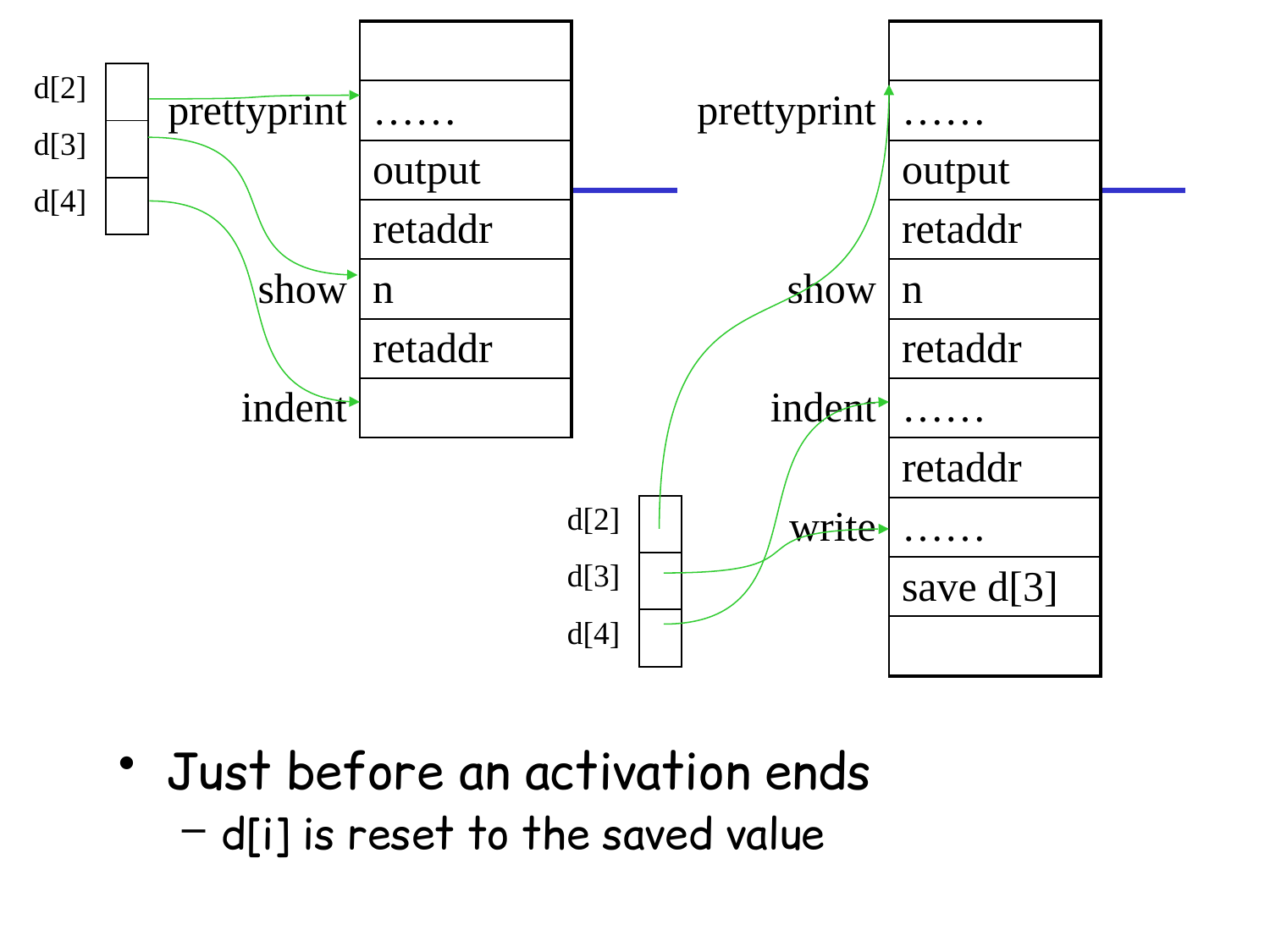

|  |  |
| --- | --- |
| prettyprint | …… |
|  | output |
|  | retaddr |
| show | n |
|  | retaddr |
| indent |  |
|  |  |
| --- | --- |
| prettyprint | …… |
|  | output |
|  | retaddr |
| show | n |
|  | retaddr |
| indent | …… |
|  | retaddr |
| write | …… |
|  | save d[3] |
|  |  |
| d[2] |  |
| --- | --- |
| d[3] |  |
| d[4] |  |
| d[2] |  |
| --- | --- |
| d[3] |  |
| d[4] |  |
Just before an activation ends
d[i] is reset to the saved value
5